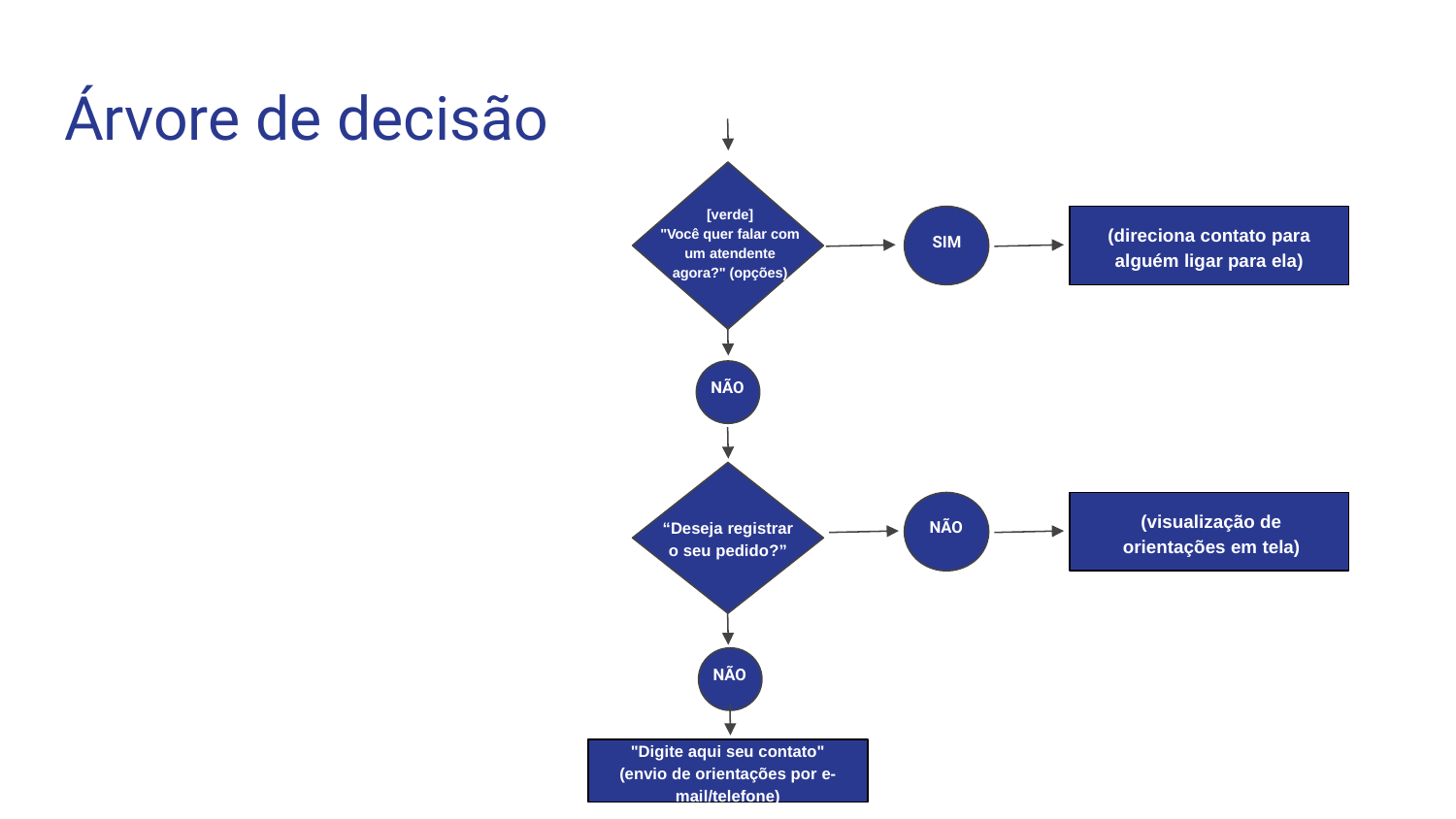

# Árvore de decisão

[verde]
"Você quer falar com um atendente agora?" (opções)

(direciona contato para alguém ligar para ela)

SIM

NÃO

(visualização de orientações em tela)

“Deseja registrar o seu pedido?”
NÃO

NÃO
"Digite aqui seu contato" (envio de orientações por e-mail/telefone)